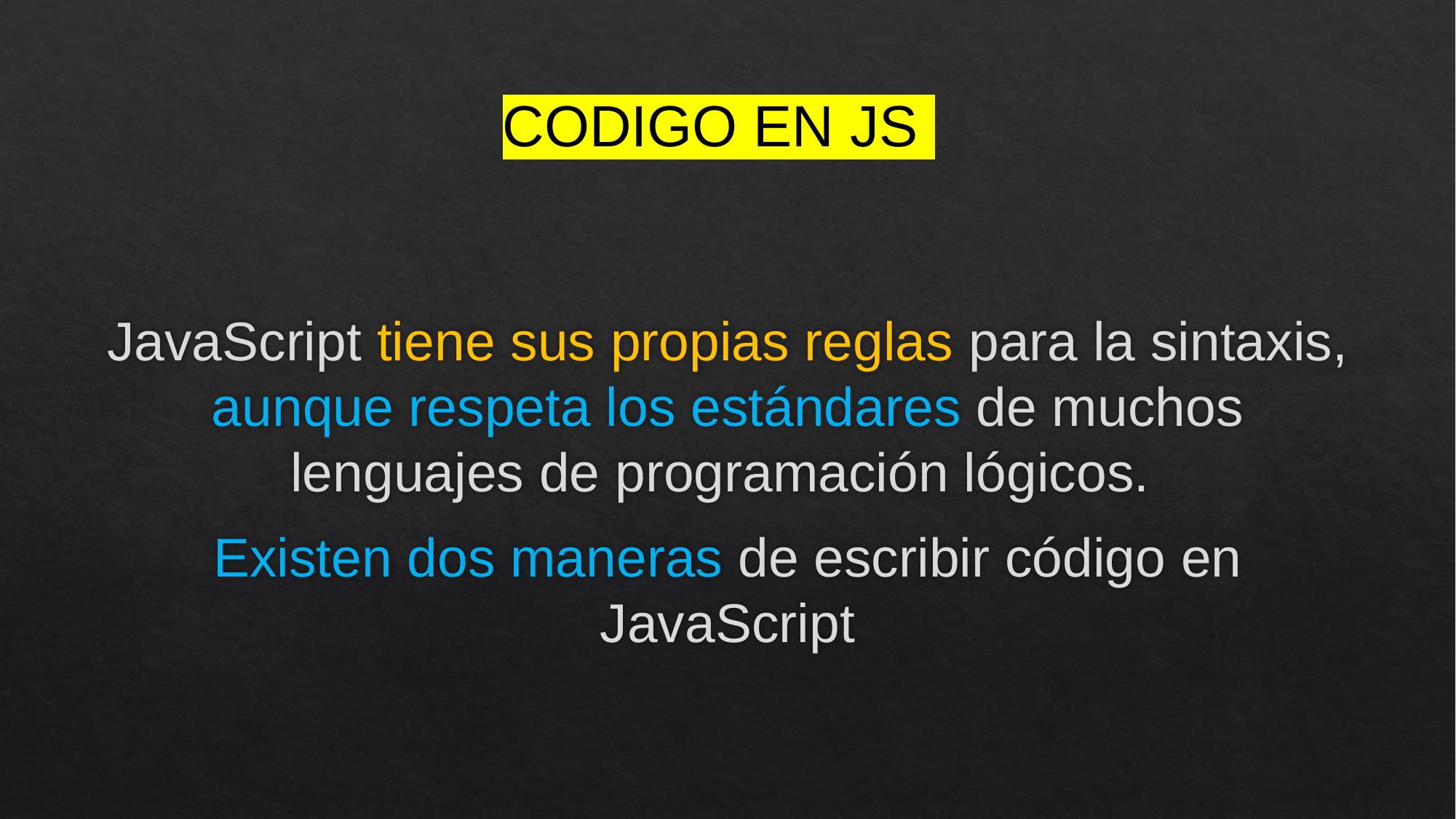

# CODIGO EN JS
JavaScript tiene sus propias reglas para la sintaxis, aunque respeta los estándares de muchos lenguajes de programación lógicos.
Existen dos maneras de escribir código en JavaScript